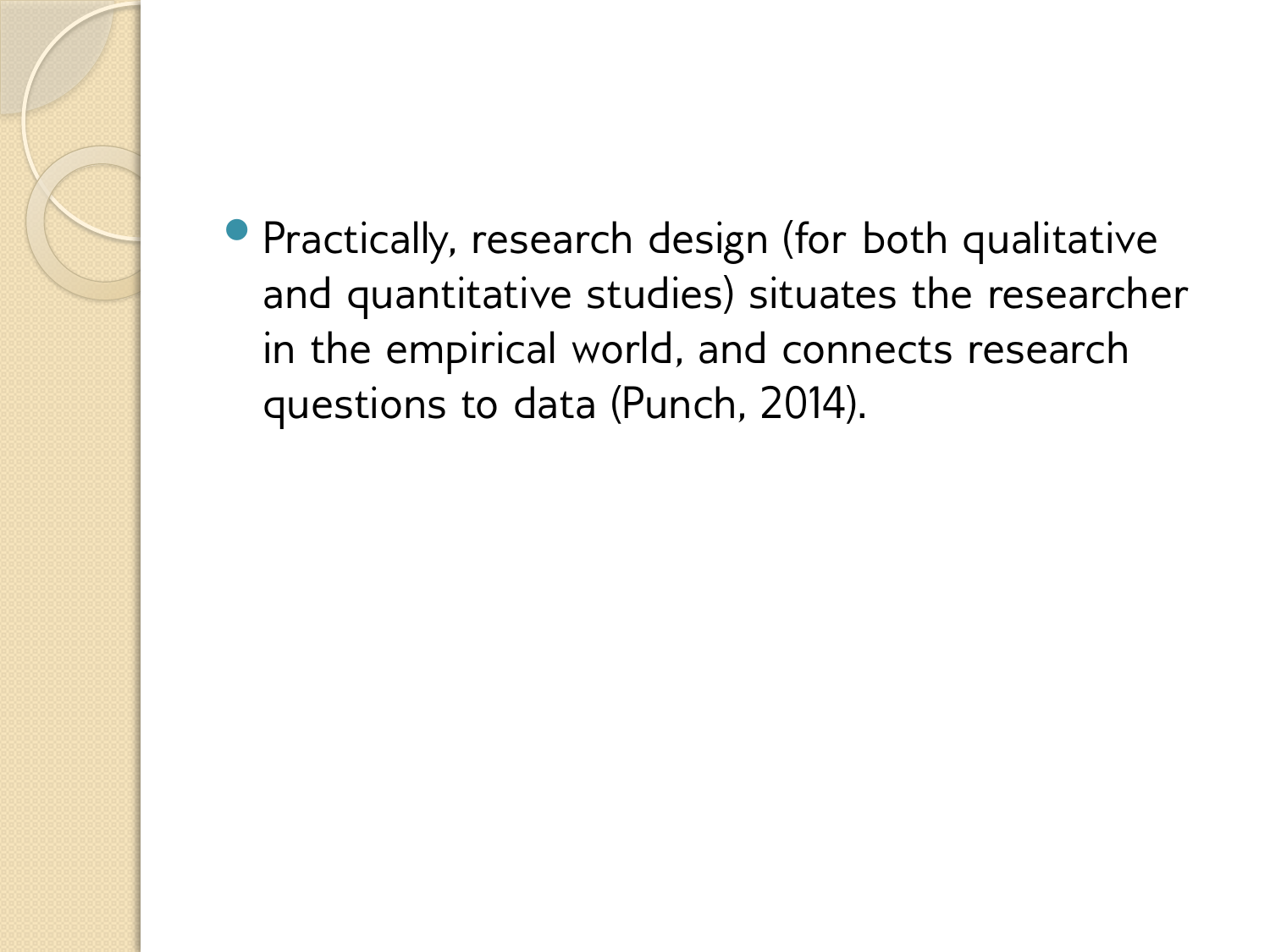

#
Practically, research design (for both qualitative and quantitative studies) situates the researcher in the empirical world, and connects research questions to data (Punch, 2014).